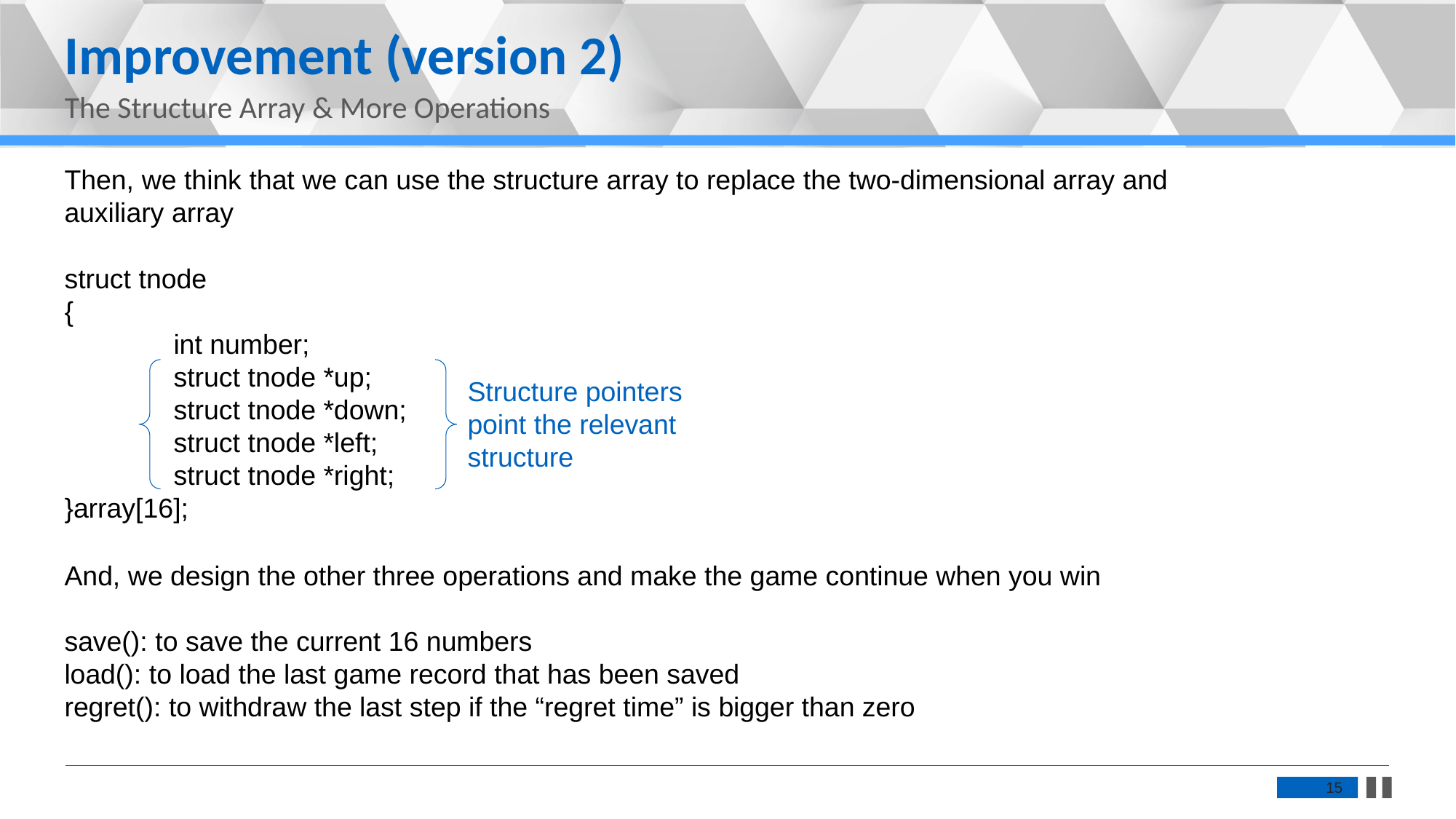

Improvement (version 2)
The Structure Array & More Operations
Then, we think that we can use the structure array to replace the two-dimensional array and auxiliary array
struct tnode
{
	int number;
	struct tnode *up;
	struct tnode *down;
	struct tnode *left;
	struct tnode *right;
}array[16];

Structure pointers point the relevant structure
And, we design the other three operations and make the game continue when you win
save(): to save the current 16 numbers
load(): to load the last game record that has been saved
regret(): to withdraw the last step if the “regret time” is bigger than zero
15